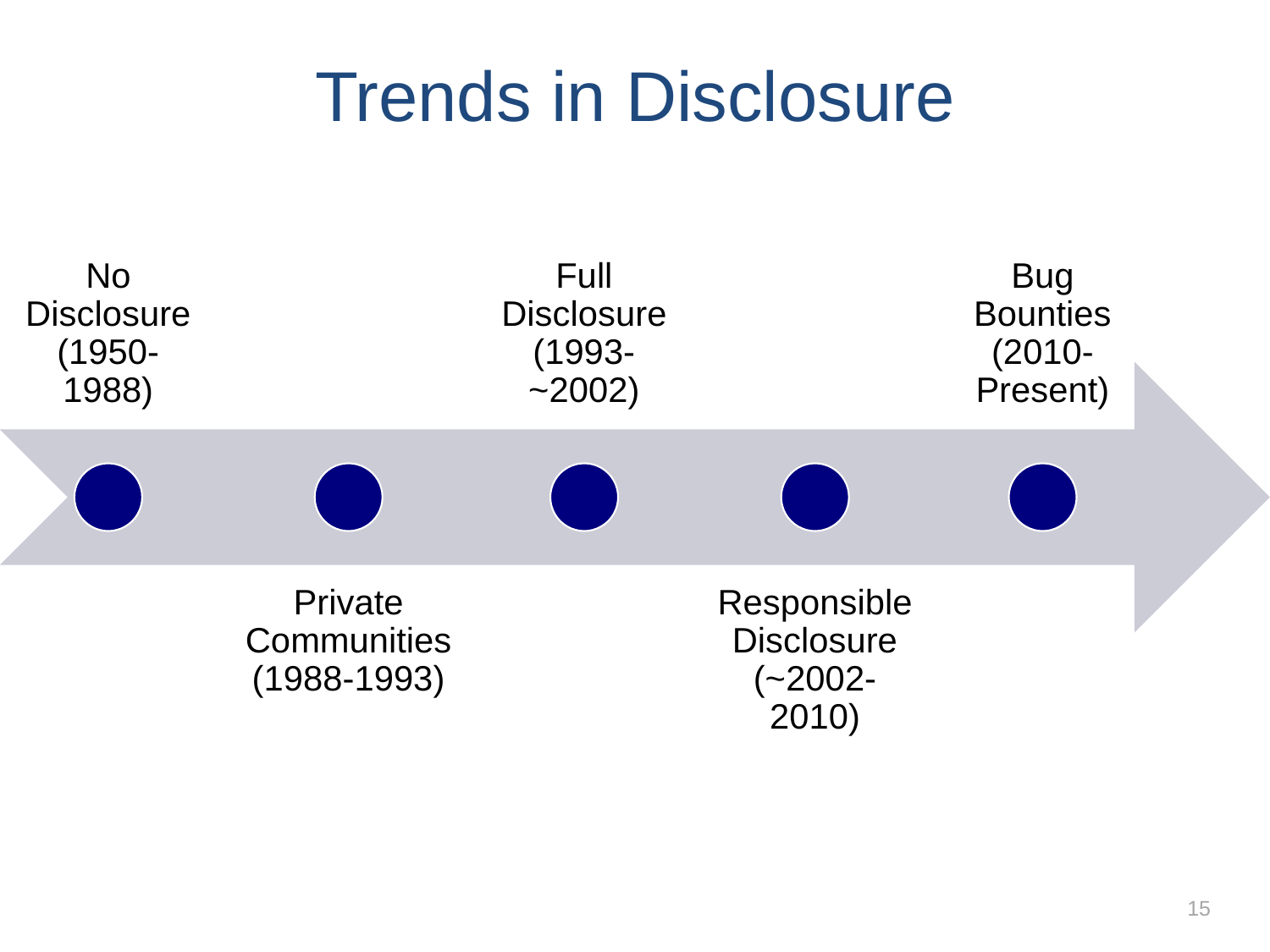

# Trends in Disclosure
No Disclosure
(1950-1988)
Private Communities
(1988-1993)
Full Disclosure
(1993-~2002)
Responsible Disclosure
(~2002-2010)
Bug Bounties
(2010-Present)